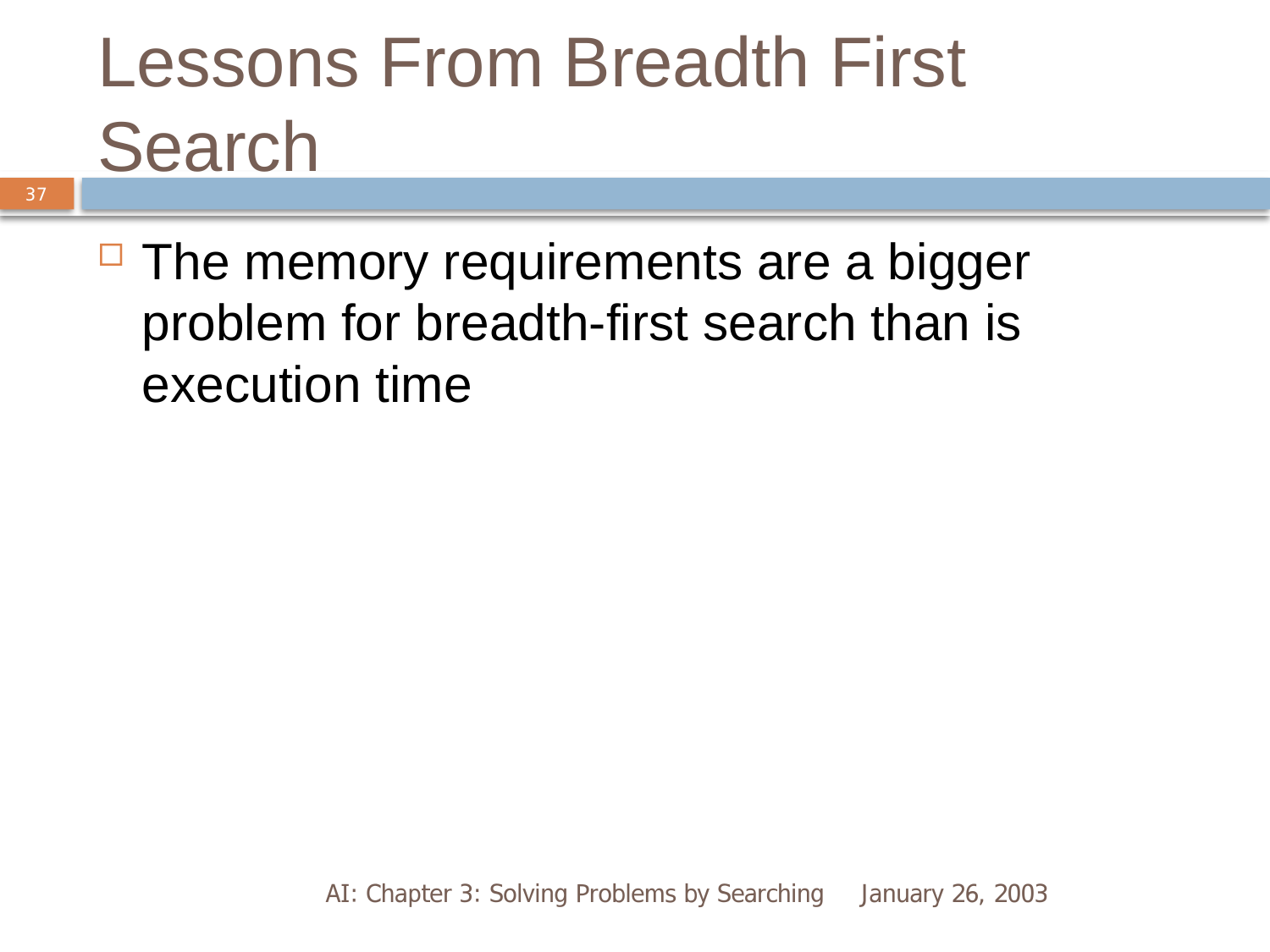

# Lessons From Breadth First Search
37
The memory requirements are a bigger problem for breadth-first search than is execution time

AI: Chapter 3: Solving Problems by Searching
January 26, 2003